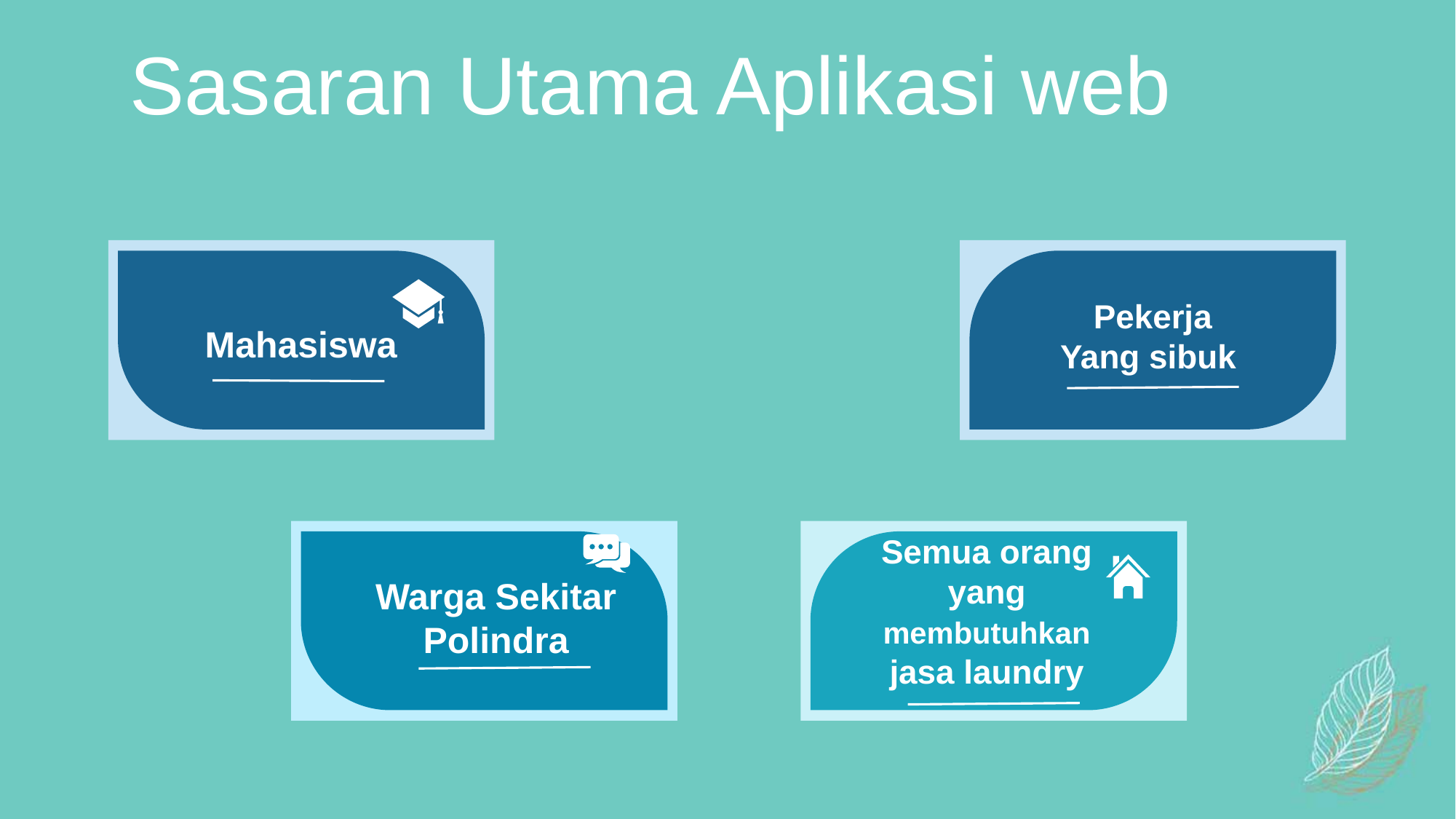

Sasaran Utama Aplikasi web

Pekerja
Yang sibuk
Mahasiswa

Semua orang yang membutuhkan jasa laundry

Warga Sekitar Polindra